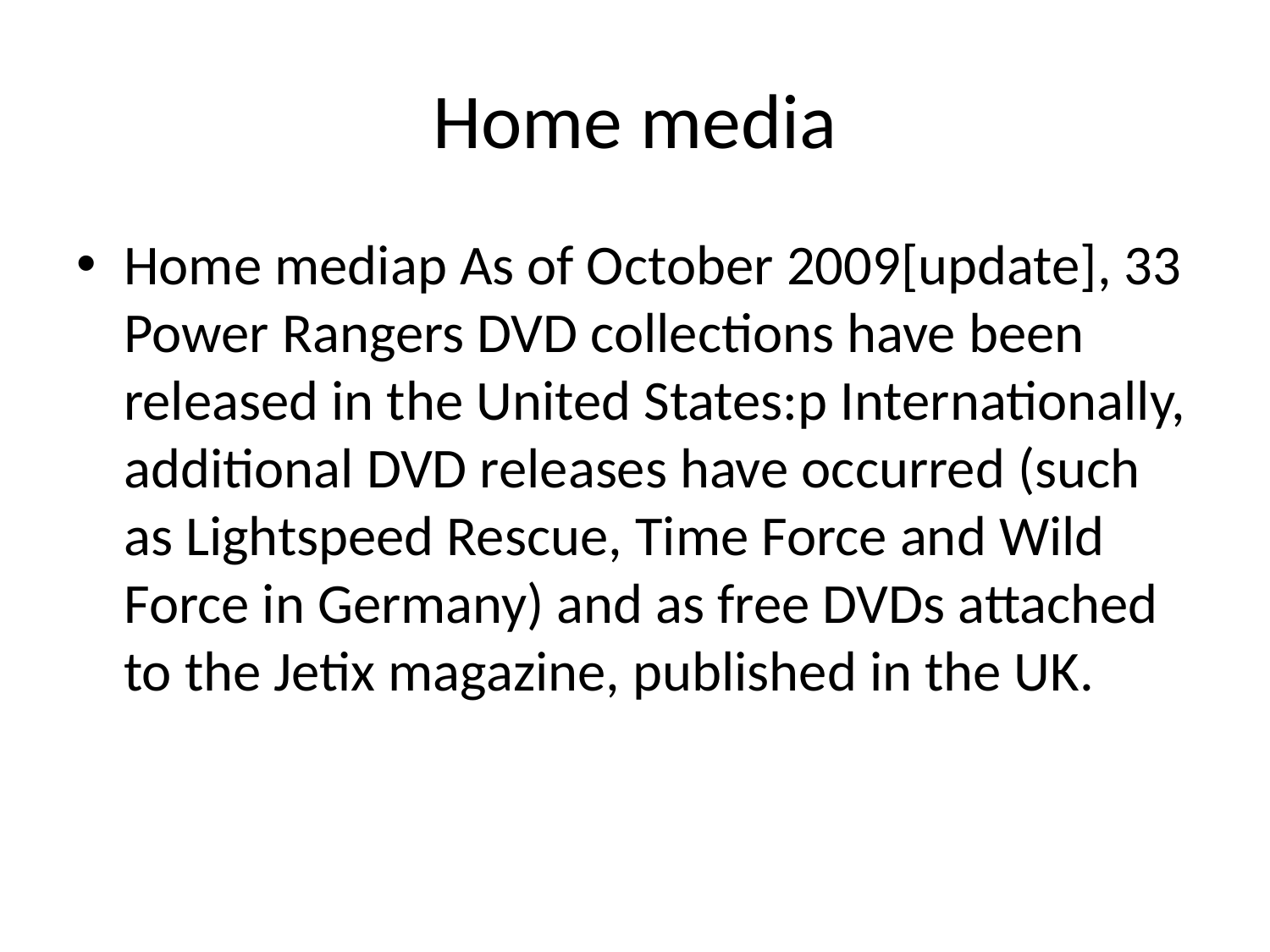

# Home media
Home mediap As of October 2009[update], 33 Power Rangers DVD collections have been released in the United States:p Internationally, additional DVD releases have occurred (such as Lightspeed Rescue, Time Force and Wild Force in Germany) and as free DVDs attached to the Jetix magazine, published in the UK.